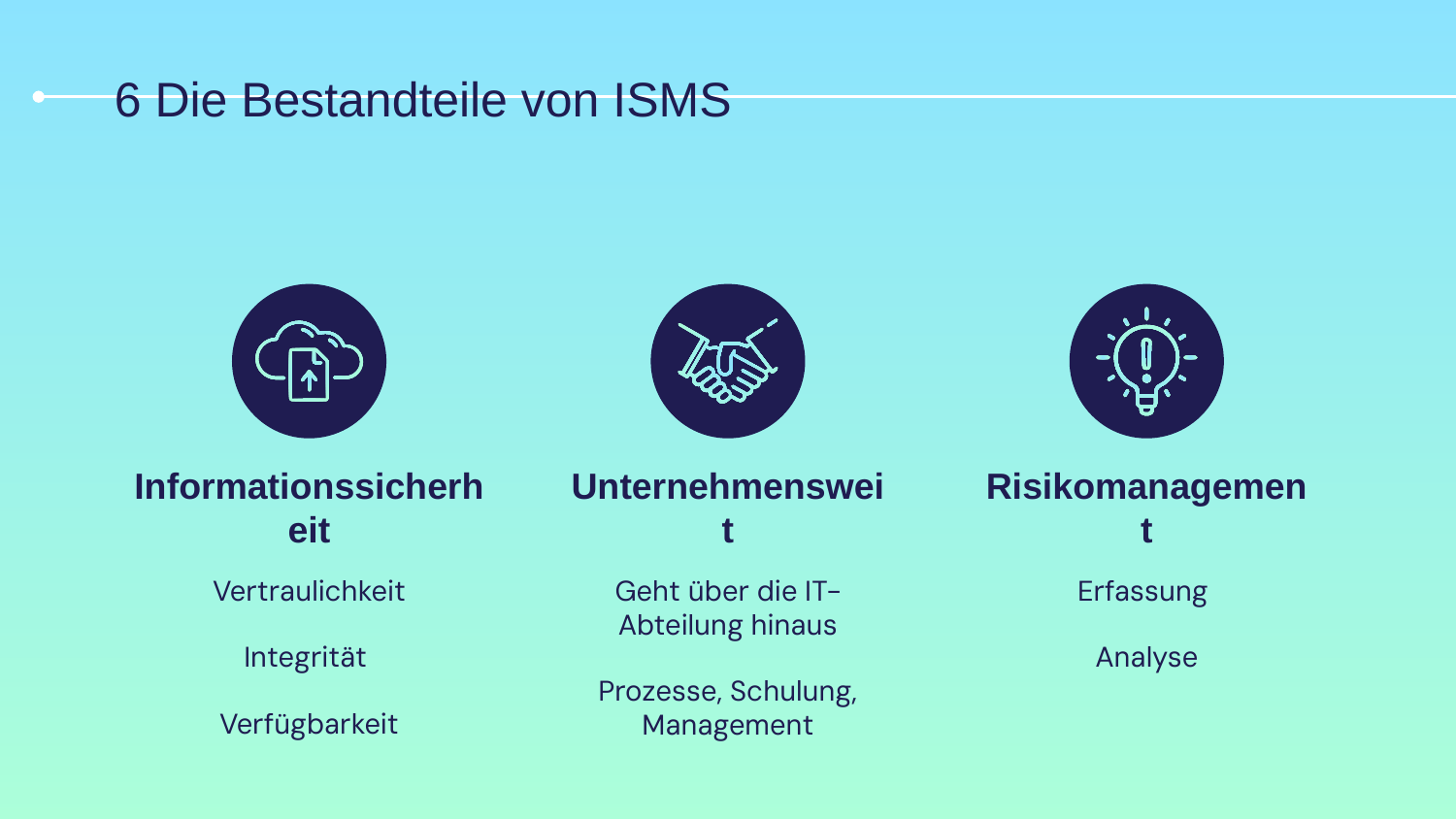

# 6 Die Bestandteile von ISMS

Informationssicherheit
Unternehmensweit
Risikomanagement
Vertraulichkeit
Integrität
Verfügbarkeit
Geht über die IT-Abteilung hinaus
Prozesse, Schulung, Management
Erfassung
Analyse